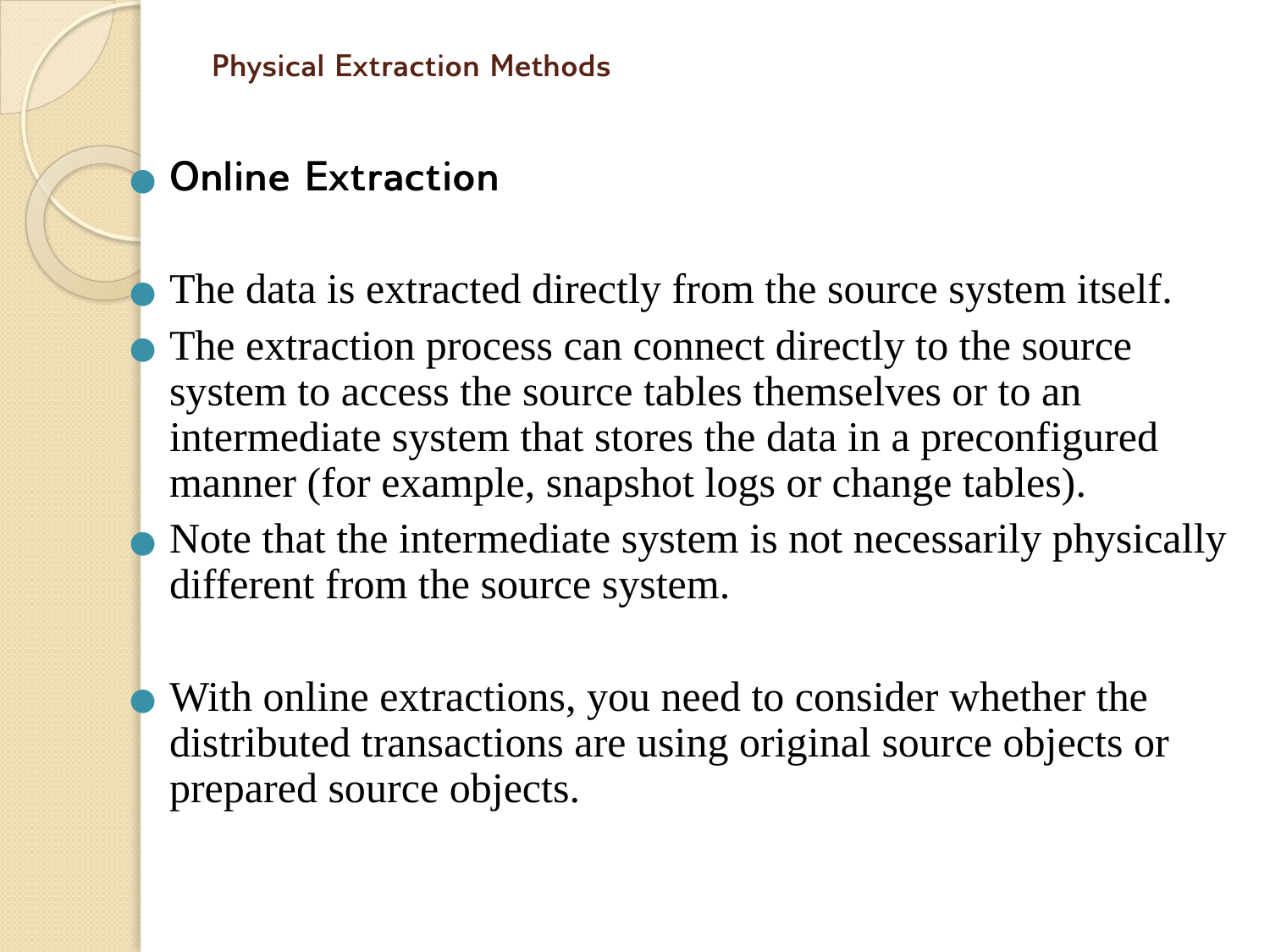

# Physical Extraction Methods
Online Extraction

The data is extracted directly from the source system itself.
The extraction process can connect directly to the source system to access the source tables themselves or to an intermediate system that stores the data in a preconfigured manner (for example, snapshot logs or change tables).
Note that the intermediate system is not necessarily physically different from the source system.

With online extractions, you need to consider whether the distributed transactions are using original source objects or prepared source objects.